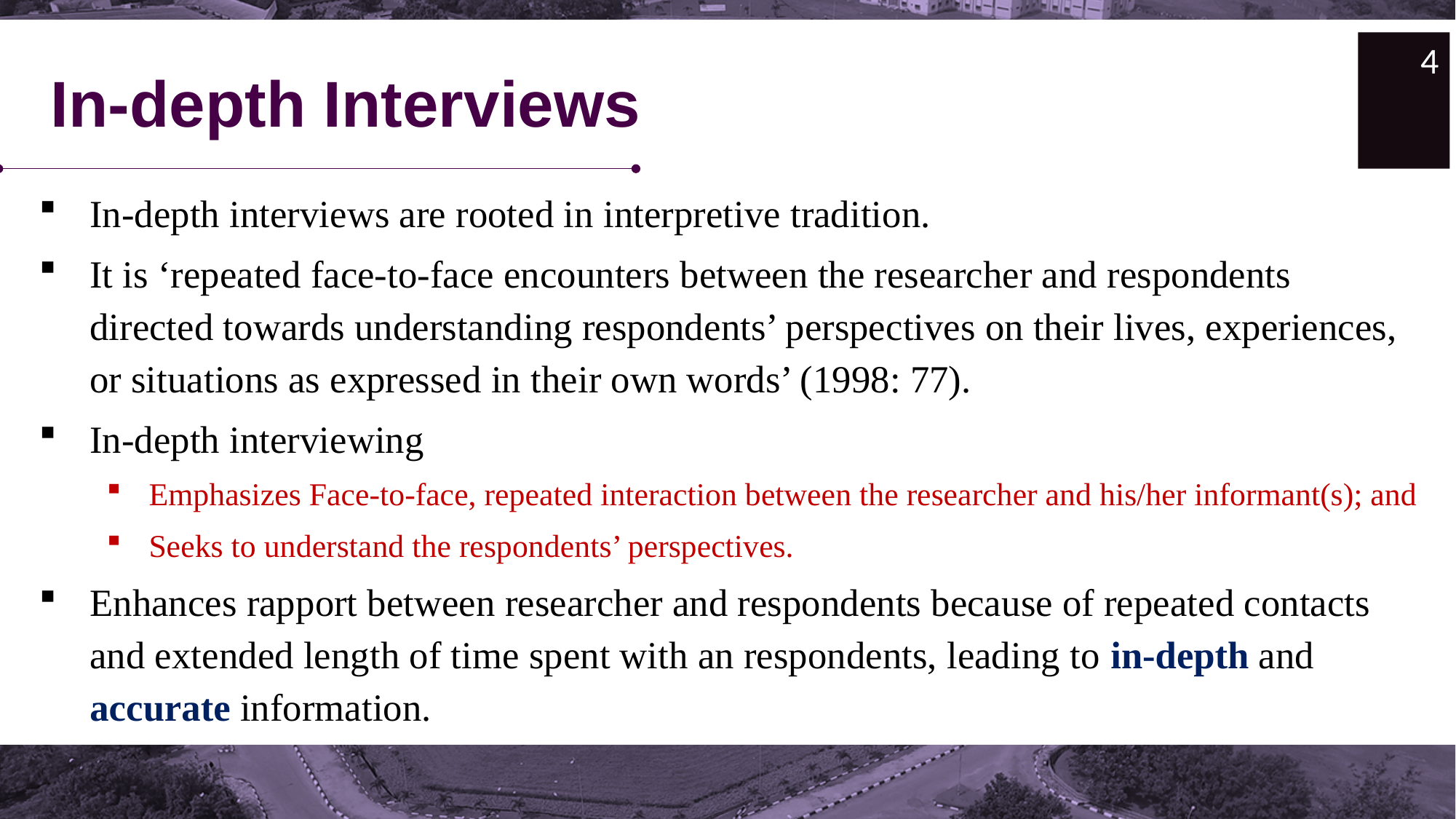

4
# In-depth Interviews
In-depth interviews are rooted in interpretive tradition.
It is ‘repeated face-to-face encounters between the researcher and respondents directed towards understanding respondents’ perspectives on their lives, experiences, or situations as expressed in their own words’ (1998: 77).
In-depth interviewing
Emphasizes Face-to-face, repeated interaction between the researcher and his/her informant(s); and
Seeks to understand the respondents’ perspectives.
Enhances rapport between researcher and respondents because of repeated contacts and extended length of time spent with an respondents, leading to in-depth and accurate information.